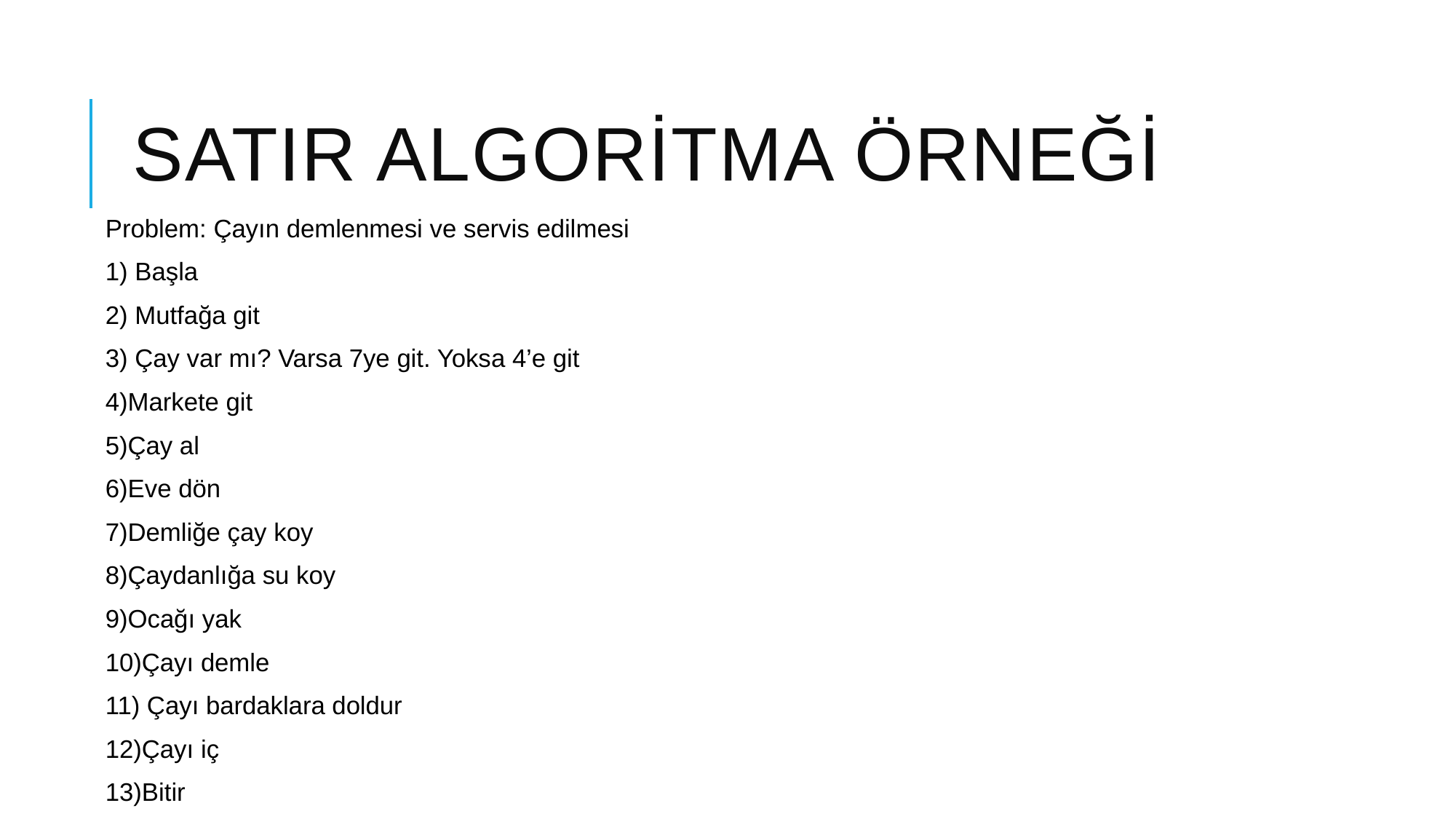

# Satır algoritma Örneği
Problem: Çayın demlenmesi ve servis edilmesi
1) Başla
2) Mutfağa git
3) Çay var mı? Varsa 7ye git. Yoksa 4’e git
4)Markete git
5)Çay al
6)Eve dön
7)Demliğe çay koy
8)Çaydanlığa su koy
9)Ocağı yak
10)Çayı demle
11) Çayı bardaklara doldur
12)Çayı iç
13)Bitir